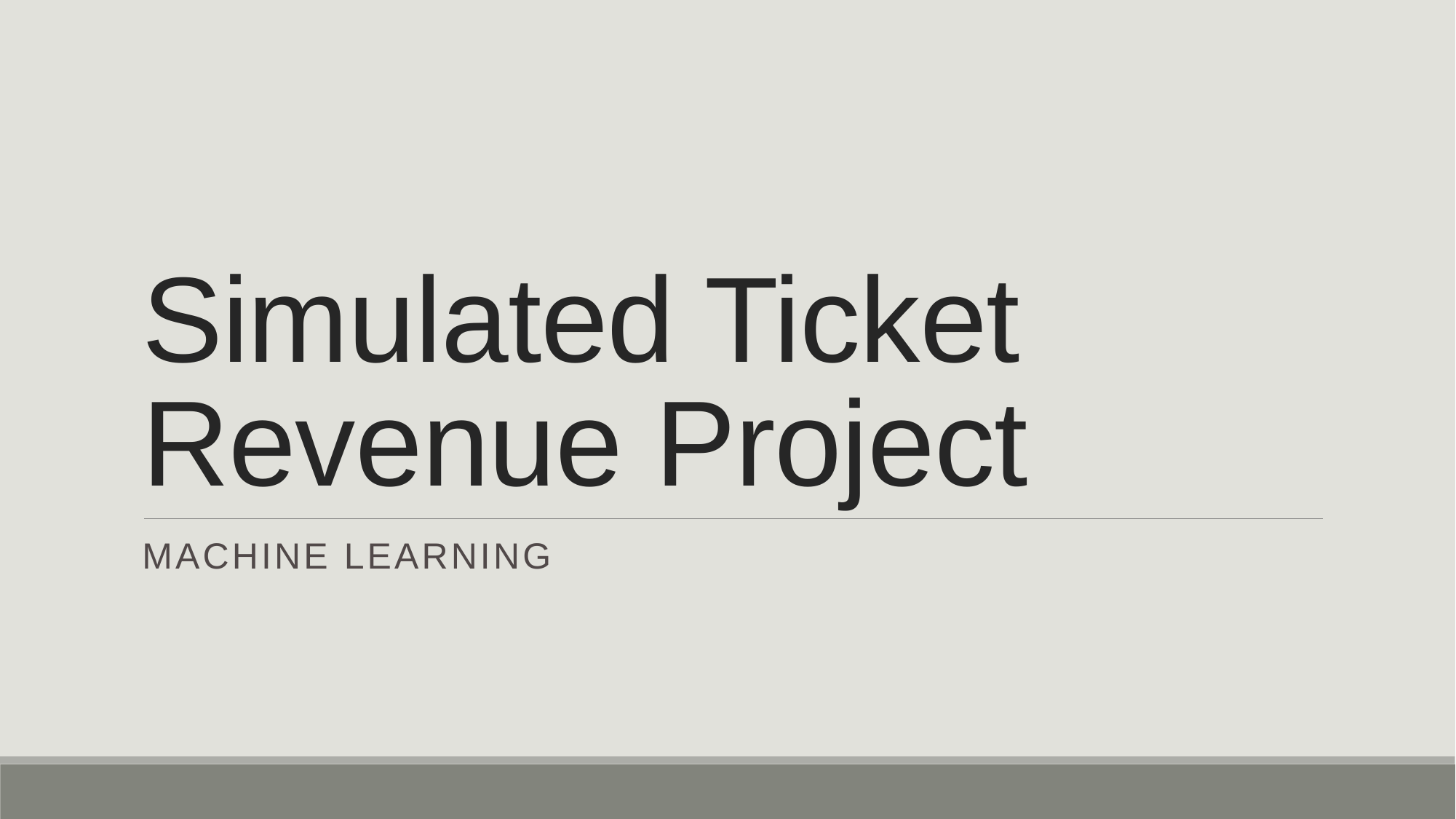

# Simulated Ticket Revenue Project
Machine Learning